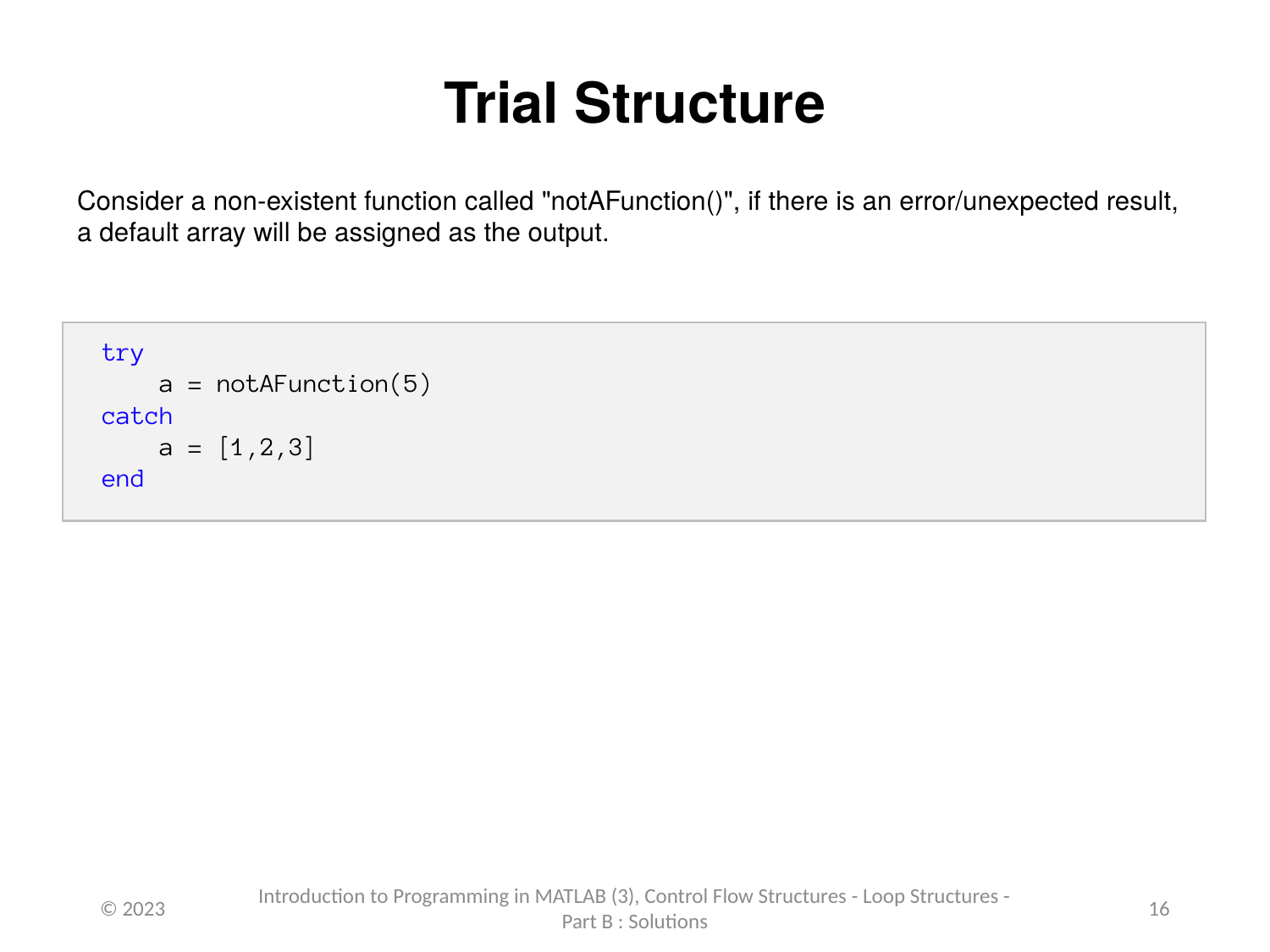

# Trial Structure
Consider a non-existent function called "notAFunction()", if there is an error/unexpected result, a default array will be assigned as the output.

try
    a = notAFunction(5)
catch
    a = [1,2,3]
end

© 2023
Introduction to Programming in MATLAB (3), Control Flow Structures - Loop Structures - Part B : Solutions
16